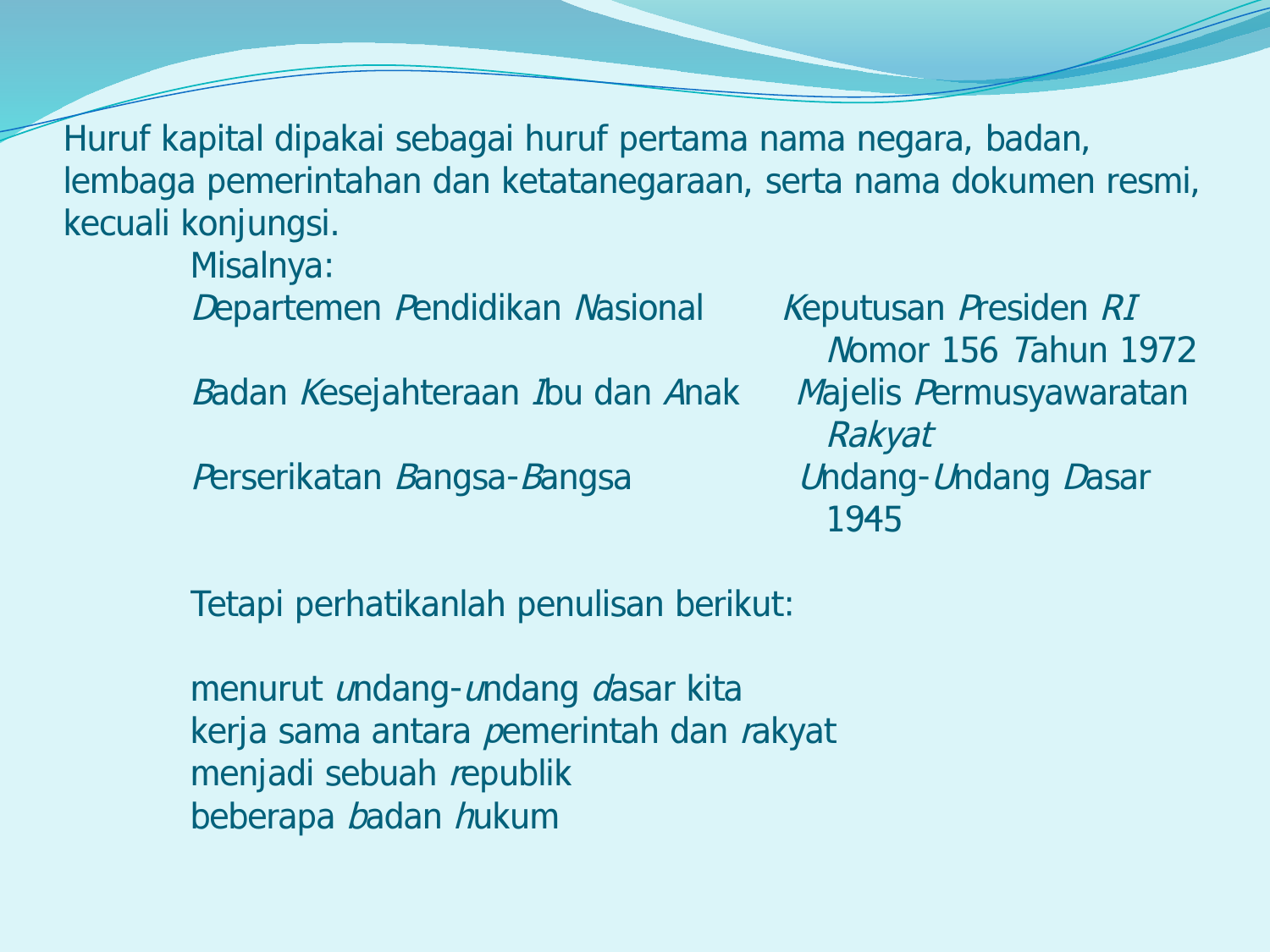

# Huruf kapital dipakai sebagai huruf pertama nama negara, badan, lembaga pemerintahan dan ketatanegaraan, serta nama dokumen resmi, kecuali konjungsi. Misalnya: Departemen Pendidikan Nasional       Keputusan Presiden RI 							Nomor 156 Tahun 1972 Badan Kesejahteraan Ibu dan Anak     Majelis Permusyawaratan 							Rakyat Perserikatan Bangsa-Bangsa               Undang-Undang Dasar 							1945   Tetapi perhatikanlah penulisan berikut:   menurut undang-undang dasar kita kerja sama antara pemerintah dan rakyat menjadi sebuah republik beberapa badan hukum